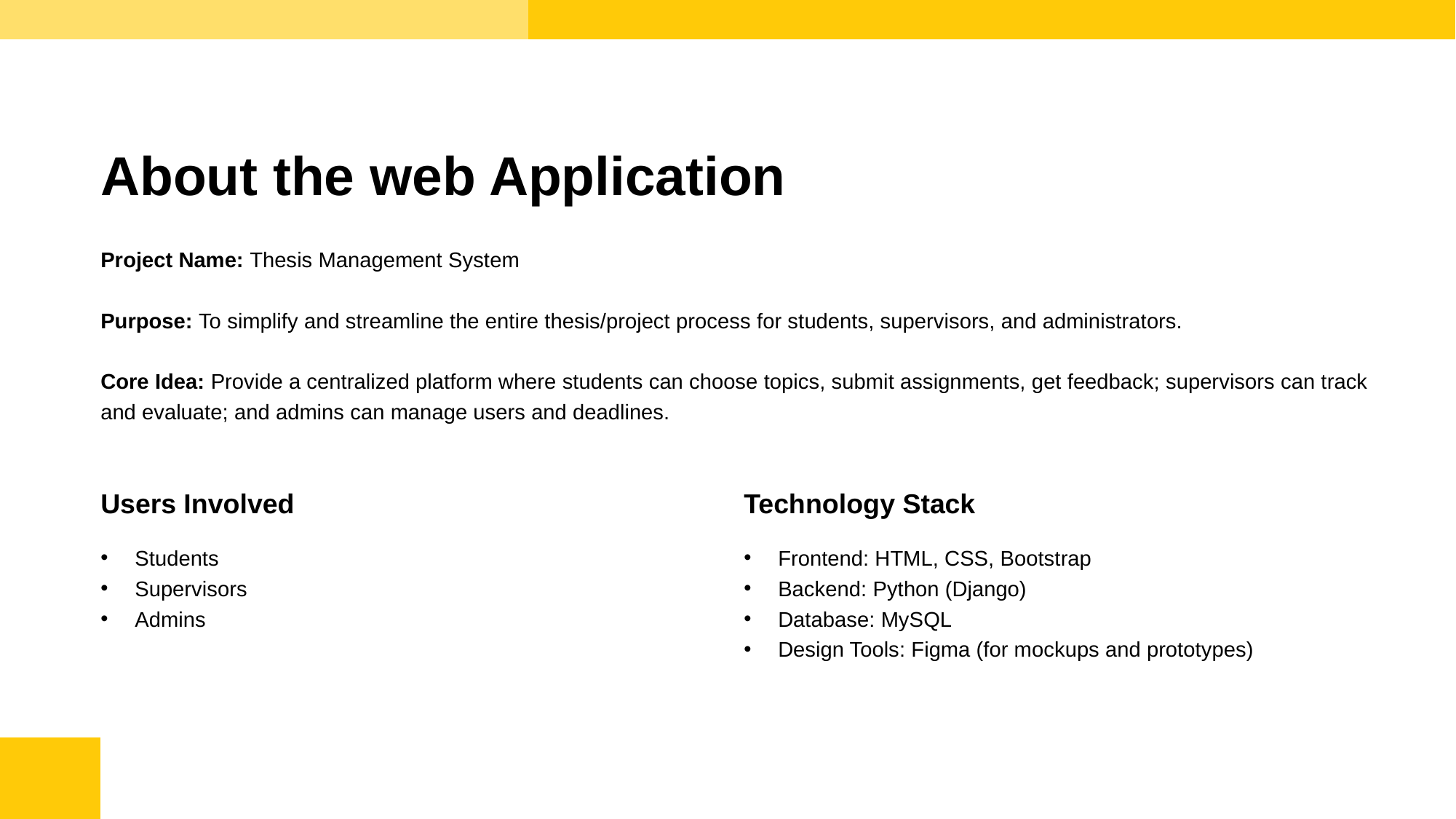

# About the web Application
Project Name: Thesis Management System

Purpose: To simplify and streamline the entire thesis/project process for students, supervisors, and administrators.

Core Idea: Provide a centralized platform where students can choose topics, submit assignments, get feedback; supervisors can track and evaluate; and admins can manage users and deadlines.
Users Involved
Technology Stack
Students
Supervisors
Admins
Frontend: HTML, CSS, Bootstrap
Backend: Python (Django)
Database: MySQL
Design Tools: Figma (for mockups and prototypes)